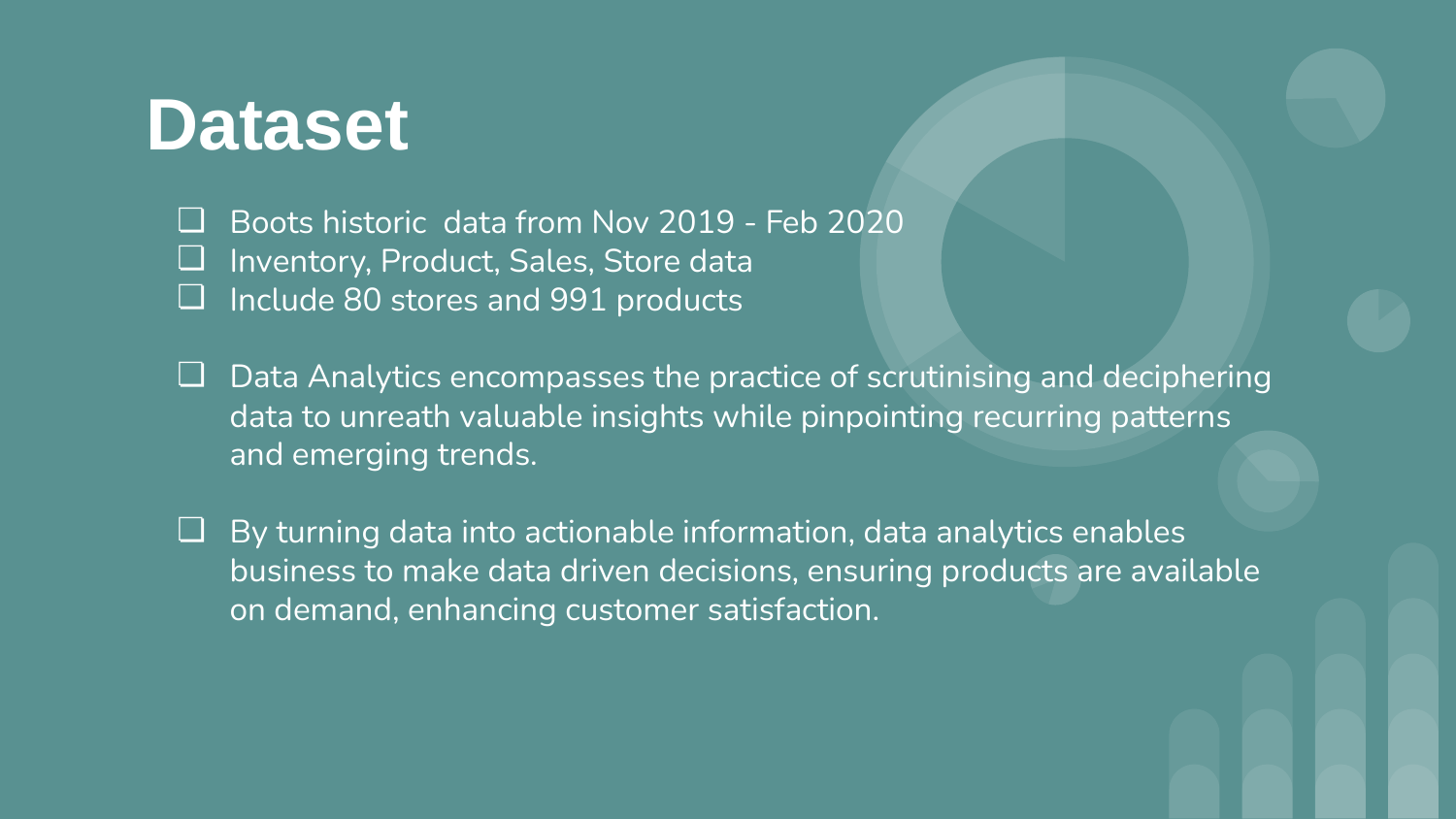

# Dataset
Boots historic  data from Nov 2019 - Feb 2020
Inventory, Product, Sales, Store data
Include 80 stores and 991 products

Data Analytics encompasses the practice of scrutinising and deciphering data to unreath valuable insights while pinpointing recurring patterns and emerging trends.

By turning data into actionable information, data analytics enables business to make data driven decisions, ensuring products are available on demand, enhancing customer satisfaction.